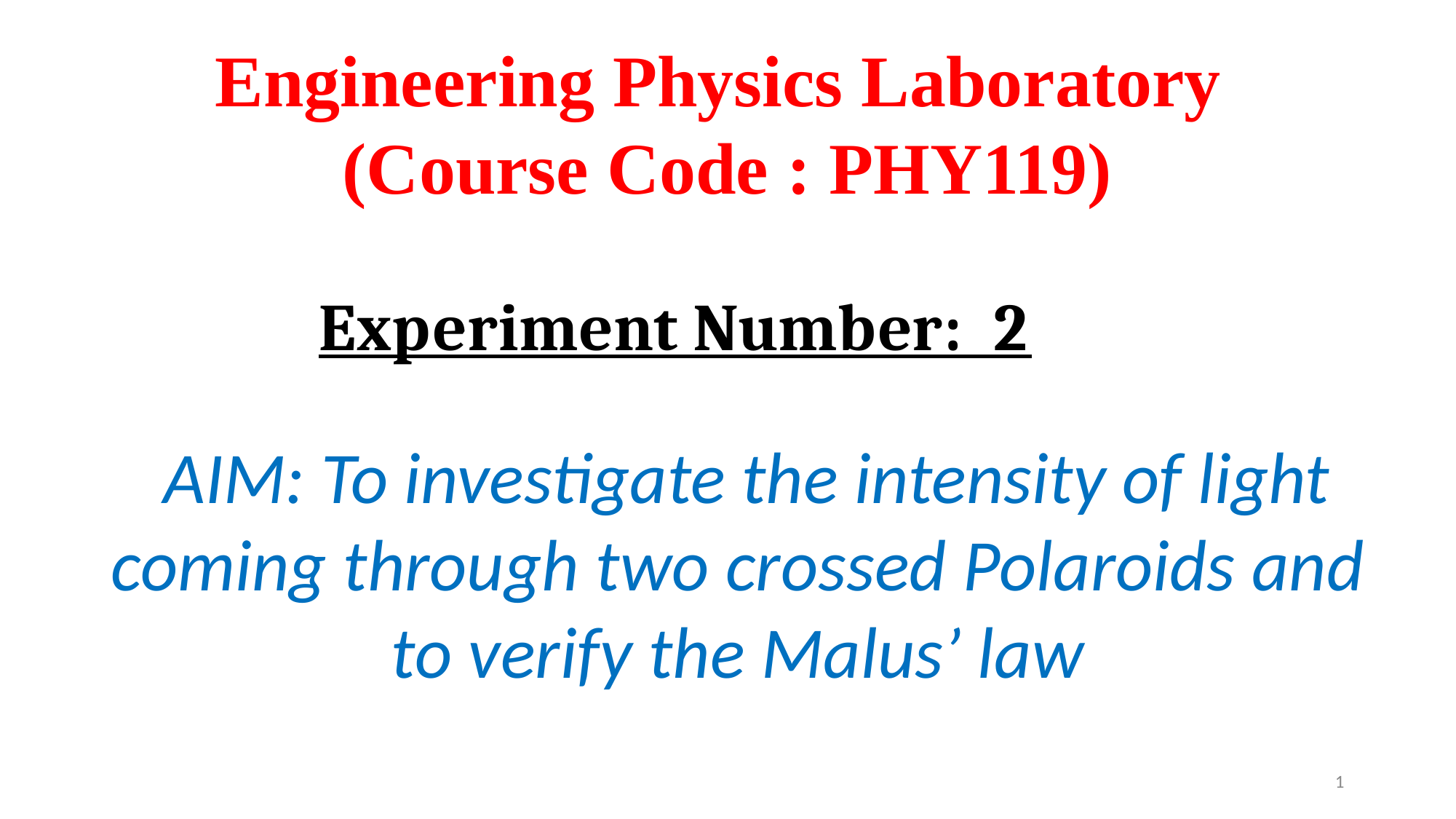

Engineering Physics Laboratory
(Course Code : PHY119)
Experiment Number:  2
 AIM: To investigate the intensity of light coming through two crossed Polaroids and to verify the Malus’ law
1